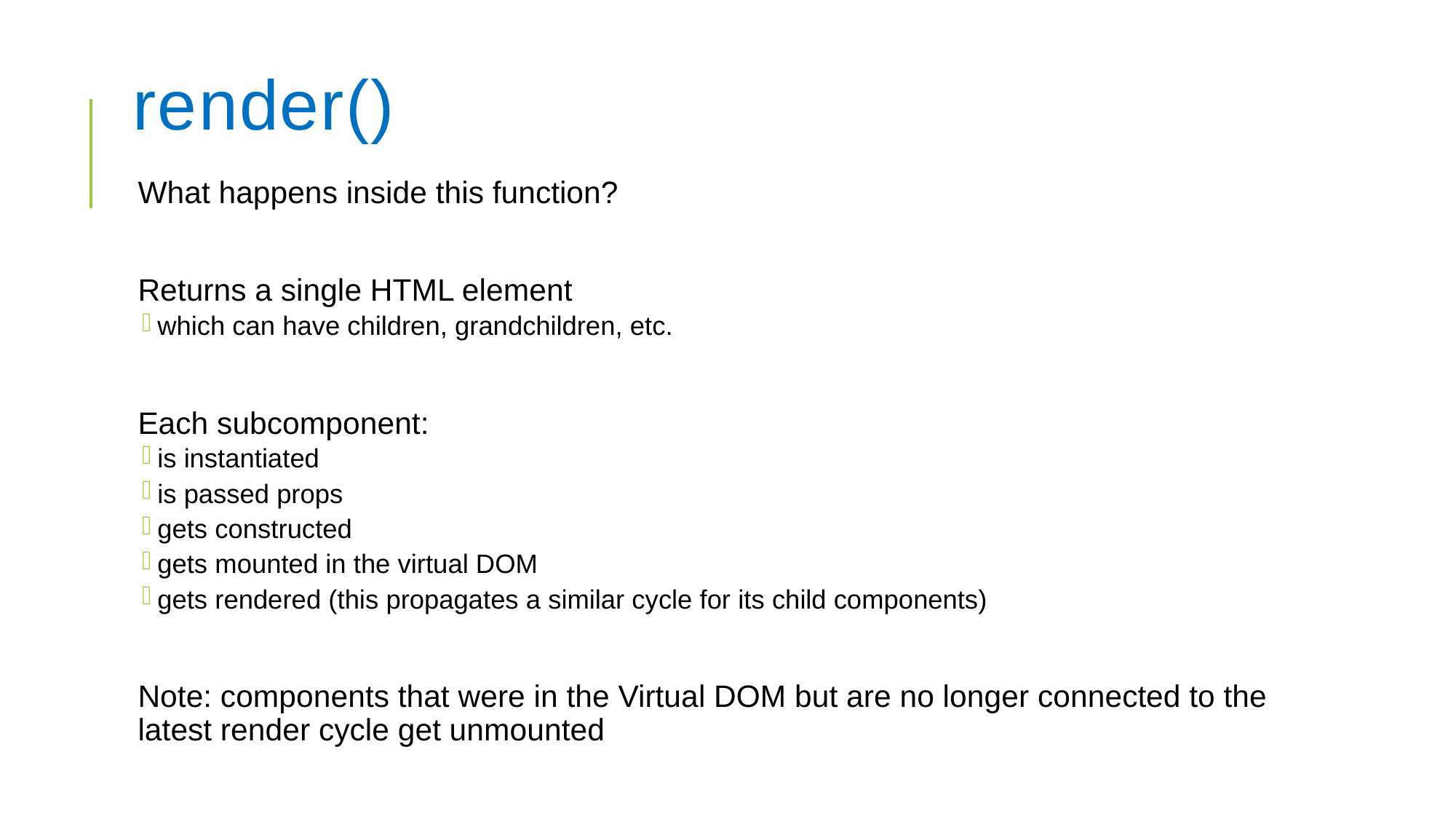

# render()
What happens inside this function?

Returns a single HTML element
which can have children, grandchildren, etc.

Each subcomponent:
is instantiated
is passed props
gets constructed
gets mounted in the virtual DOM
gets rendered (this propagates a similar cycle for its child components)

Note: components that were in the Virtual DOM but are no longer connected to the latest render cycle get unmounted